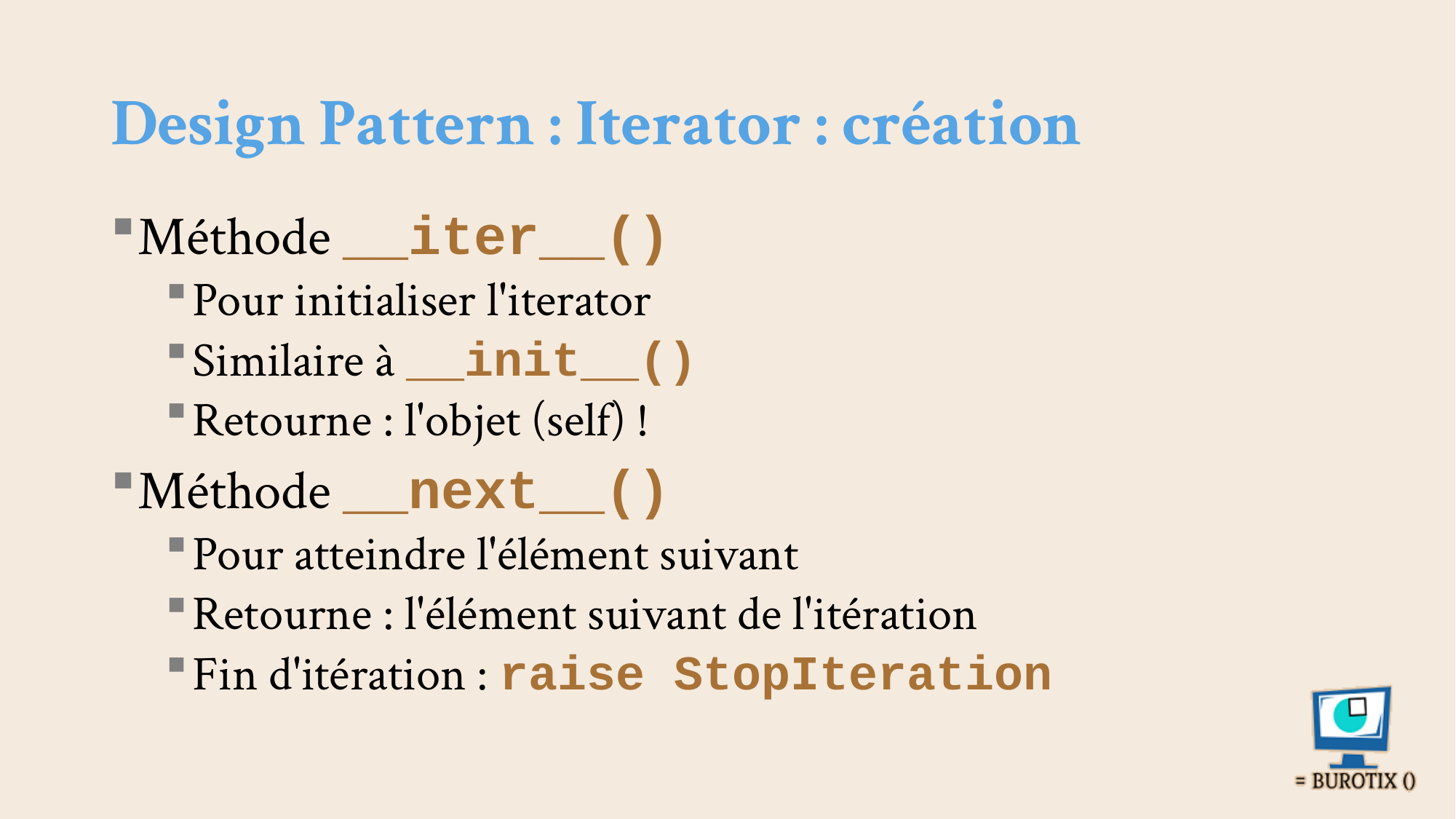

# Design Pattern : Iterator : création
Méthode __iter__()
Pour initialiser l'iterator
Similaire à __init__()
Retourne : l'objet (self) !
Méthode __next__()
Pour atteindre l'élément suivant
Retourne : l'élément suivant de l'itération
Fin d'itération : raise StopIteration